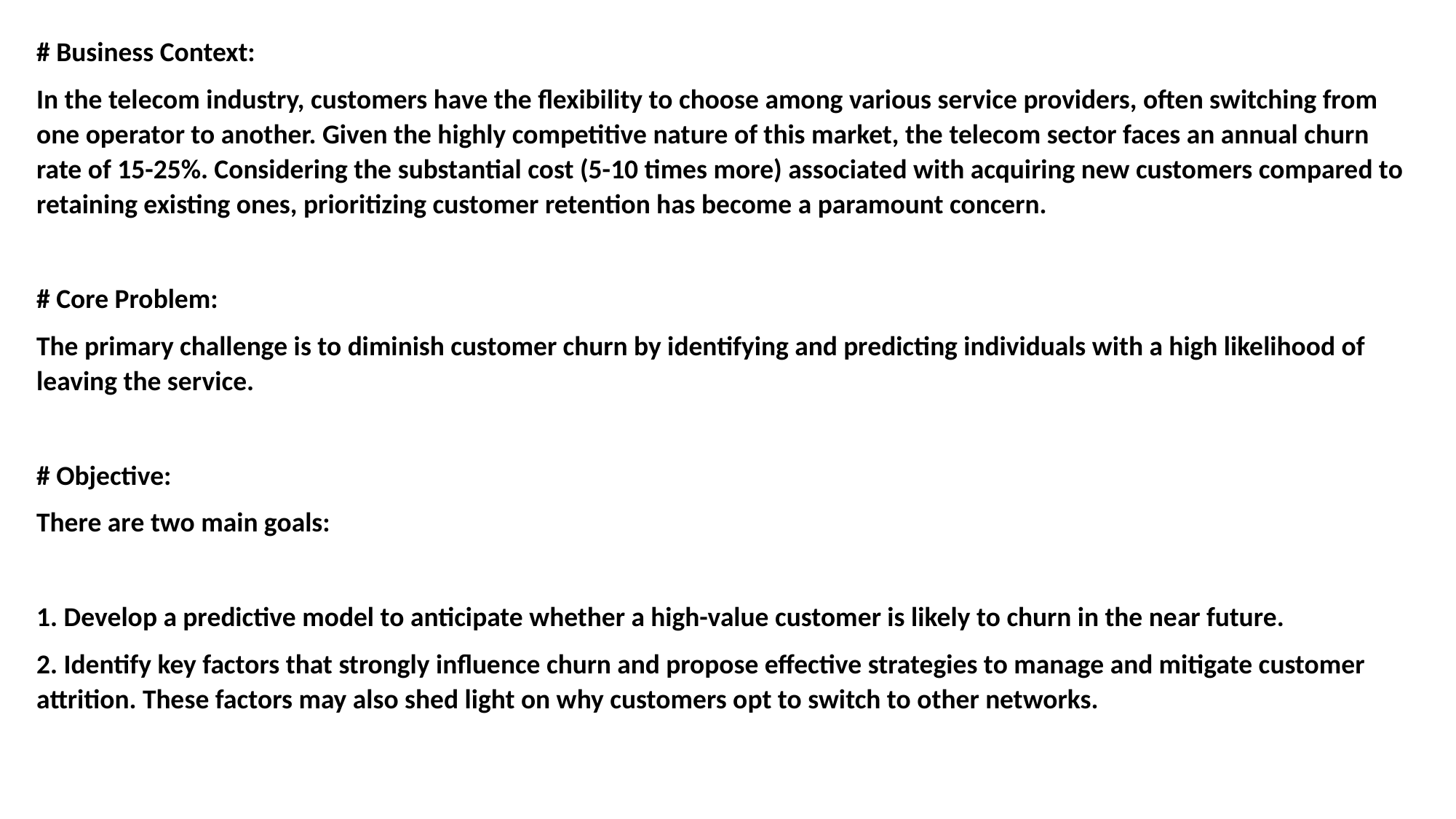

# Business Context:
In the telecom industry, customers have the flexibility to choose among various service providers, often switching from one operator to another. Given the highly competitive nature of this market, the telecom sector faces an annual churn rate of 15-25%. Considering the substantial cost (5-10 times more) associated with acquiring new customers compared to retaining existing ones, prioritizing customer retention has become a paramount concern.

# Core Problem:
The primary challenge is to diminish customer churn by identifying and predicting individuals with a high likelihood of leaving the service.

# Objective:
There are two main goals:

1. Develop a predictive model to anticipate whether a high-value customer is likely to churn in the near future.
2. Identify key factors that strongly influence churn and propose effective strategies to manage and mitigate customer attrition. These factors may also shed light on why customers opt to switch to other networks.